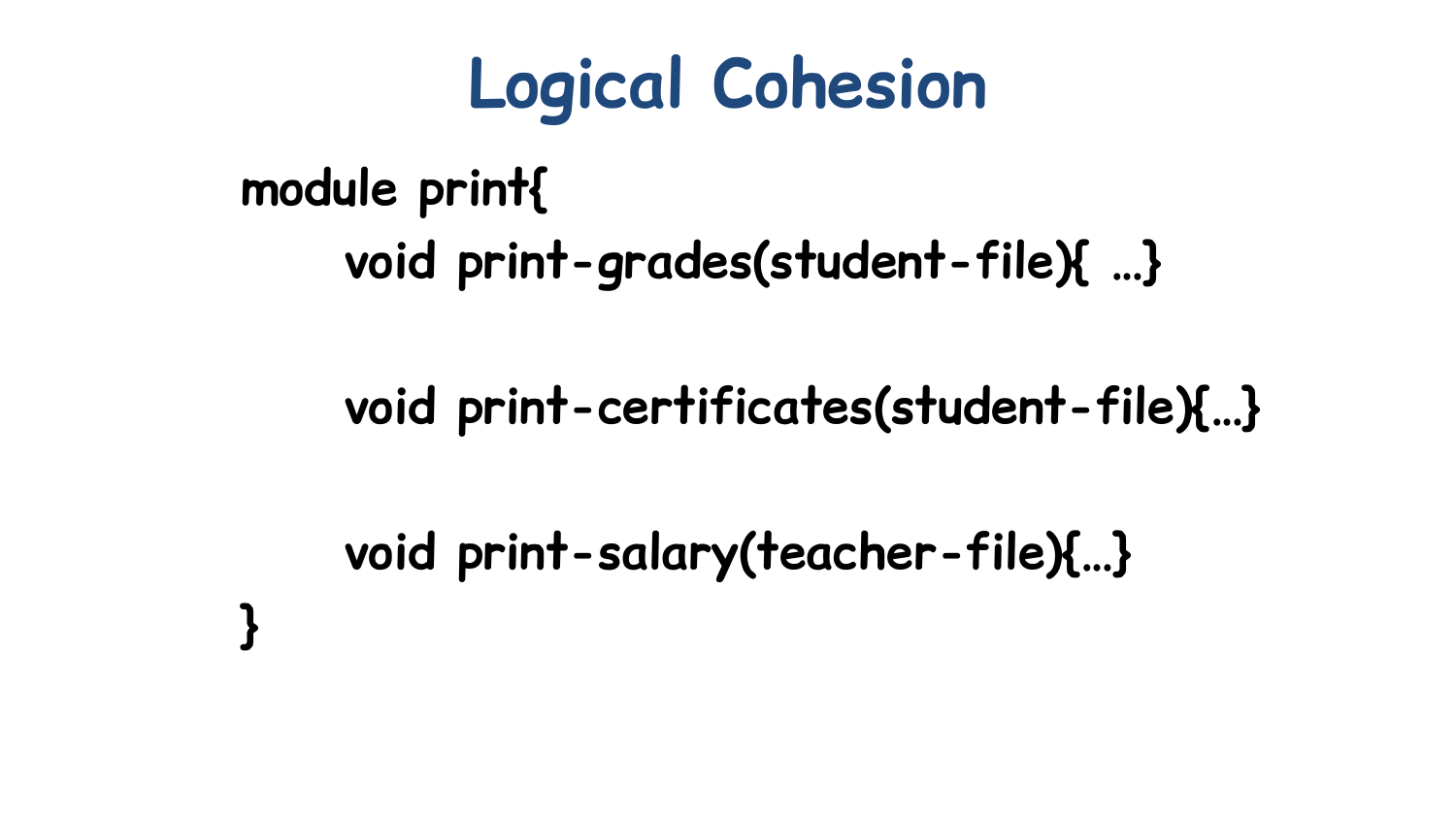

Logical Cohesion
module print{
	void print-grades(student-file){ …}

	void print-certificates(student-file){…}

	void print-salary(teacher-file){…}
}